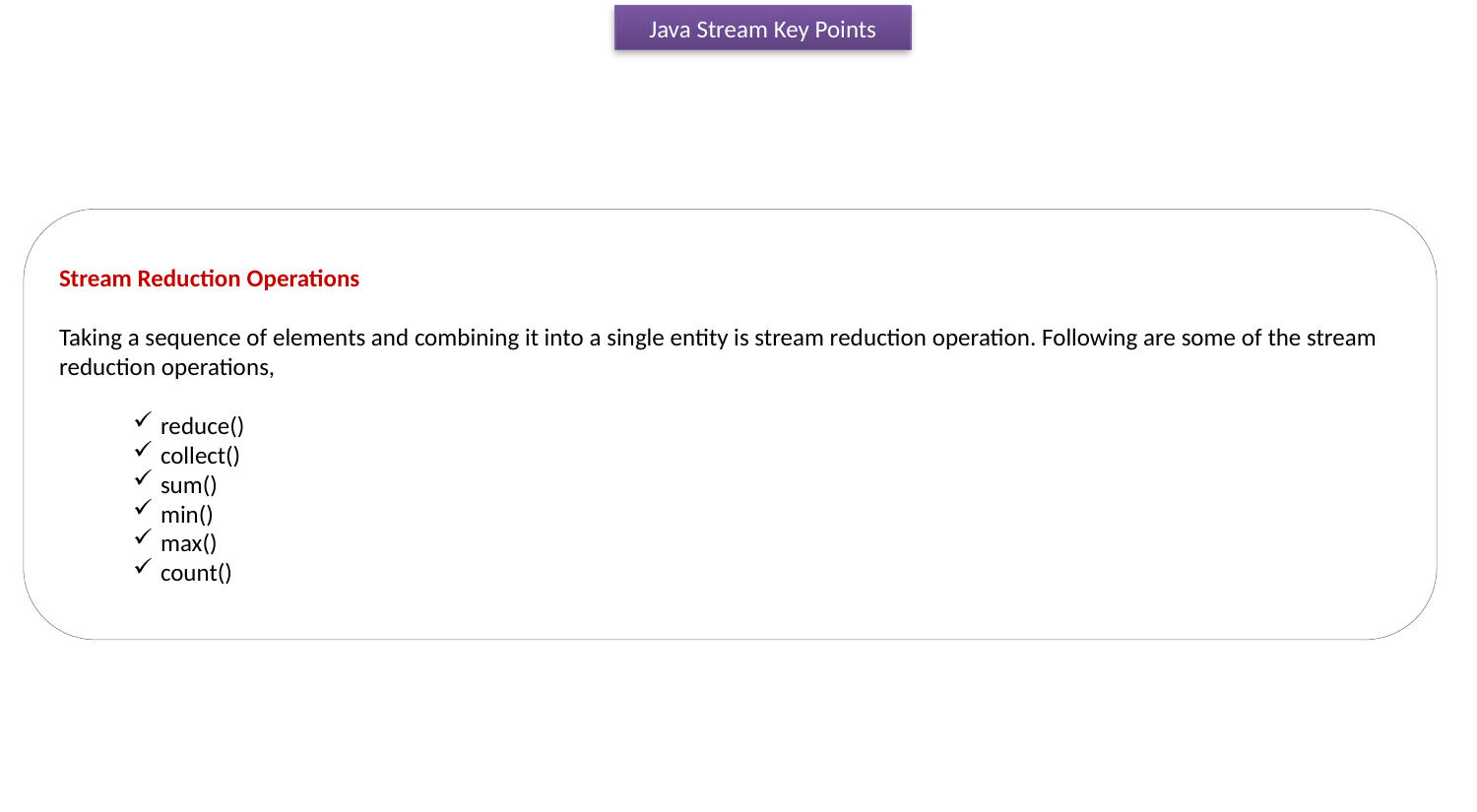

Java Stream Key Points
Stream Reduction Operations
Taking a sequence of elements and combining it into a single entity is stream reduction operation. Following are some of the stream reduction operations,
reduce()
collect()
sum()
min()
max()
count()